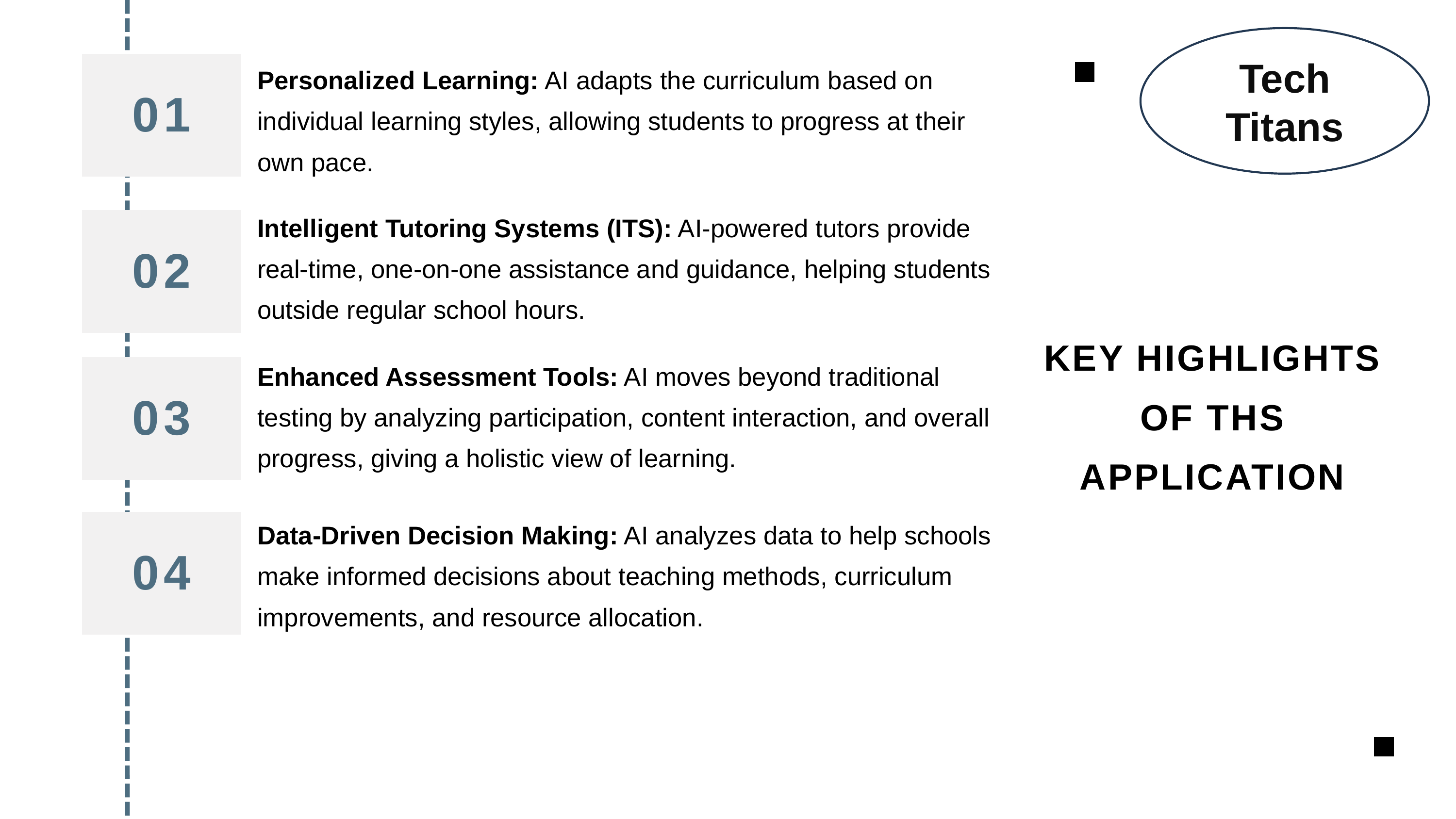

Tech Titans
Personalized Learning: AI adapts the curriculum based on individual learning styles, allowing students to progress at their own pace.

01

Intelligent Tutoring Systems (ITS): AI-powered tutors provide real-time, one-on-one assistance and guidance, helping students outside regular school hours.

02
KEY HIGHLIGHTS
OF THS
APPLICATION
Enhanced Assessment Tools: AI moves beyond traditional testing by analyzing participation, content interaction, and overall progress, giving a holistic view of learning.

03
Data-Driven Decision Making: AI analyzes data to help schools make informed decisions about teaching methods, curriculum improvements, and resource allocation.

04